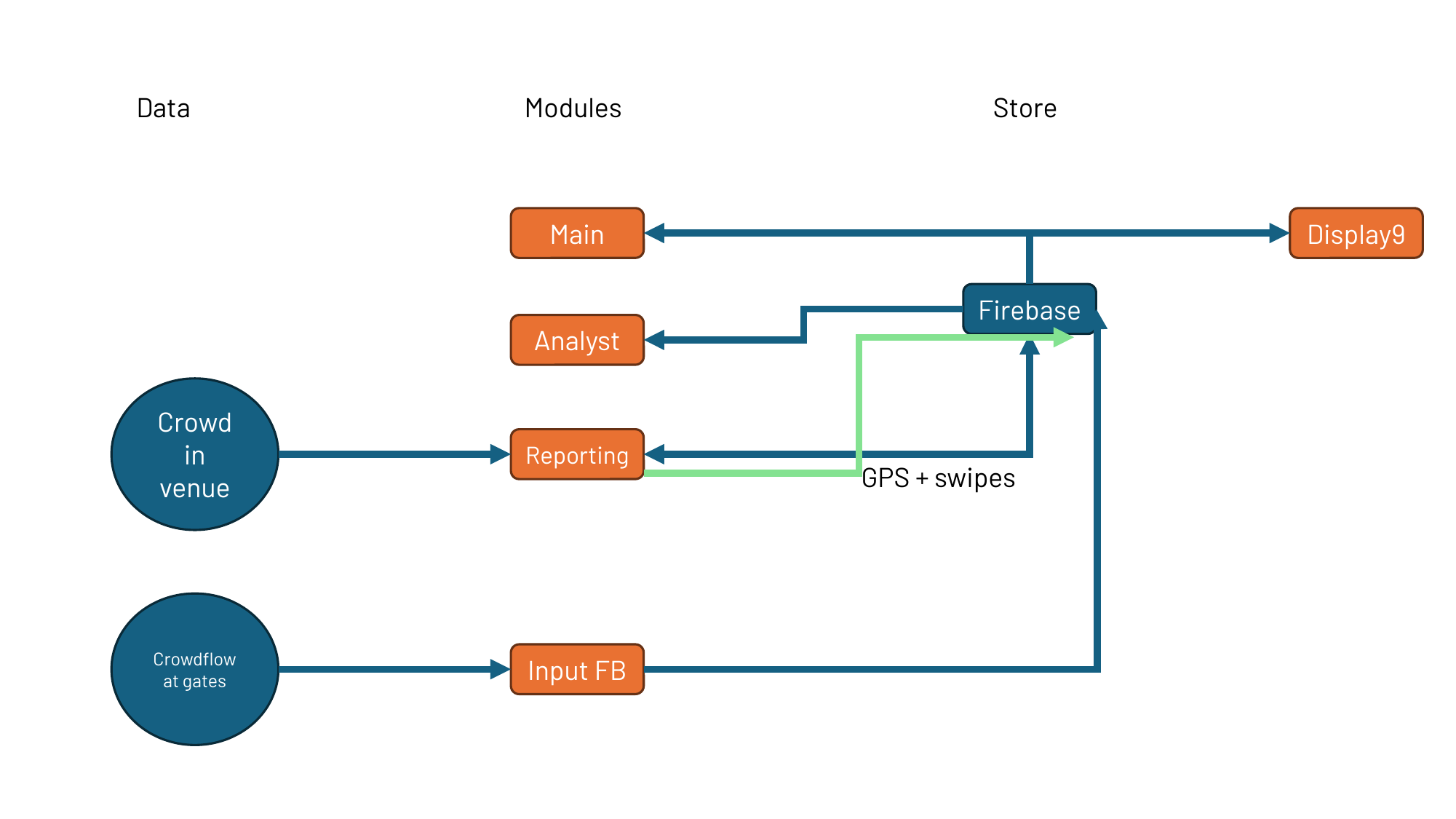

Data
Modules
Store
Main
Display9
Firebase
Analyst
Crowd in venue
Reporting
GPS + swipes
Crowdflow at gates
Input FB